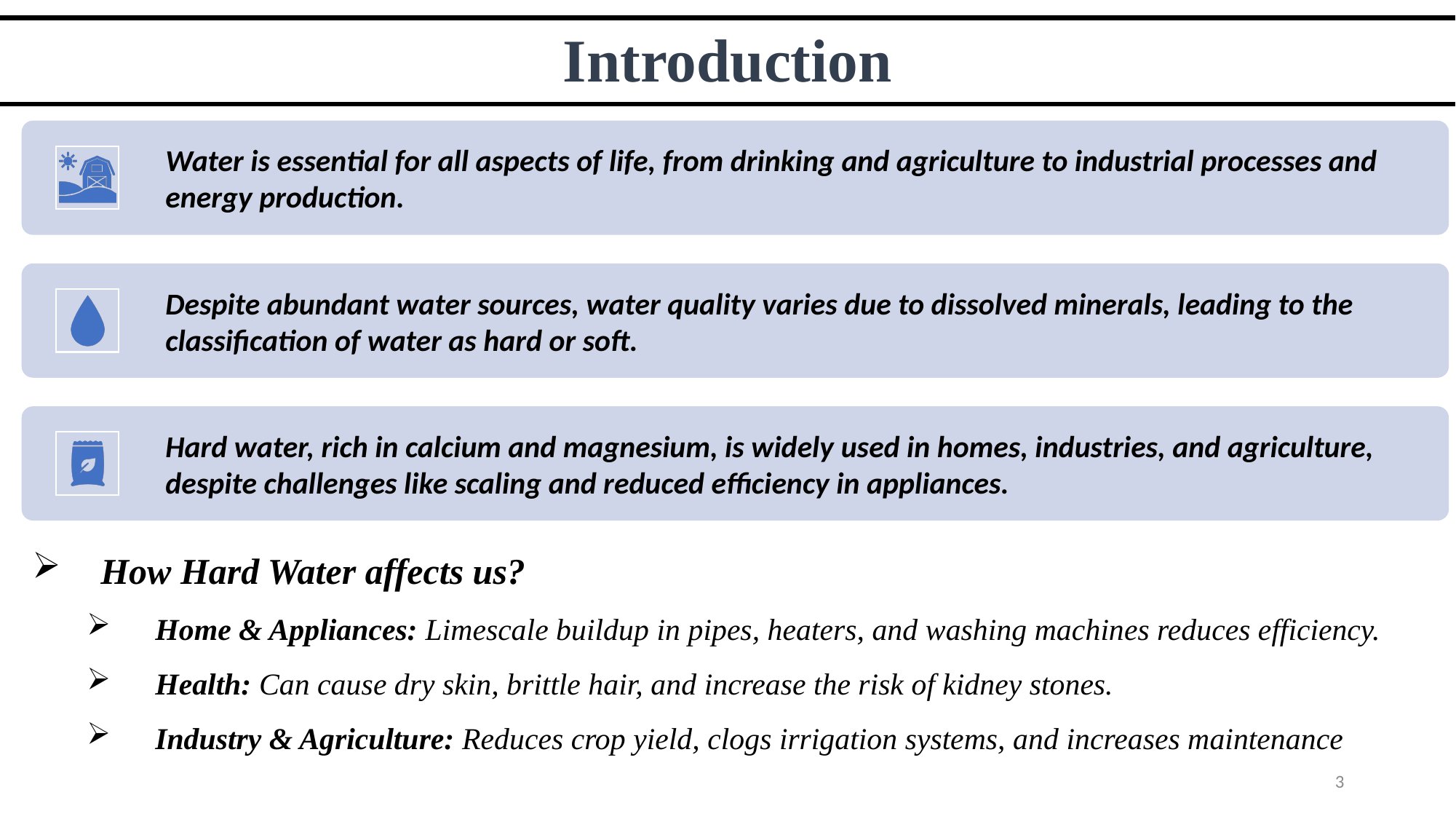

Introduction
Water is essential for all aspects of life, from drinking and agriculture to industrial processes and energy production.
Despite abundant water sources, water quality varies due to dissolved minerals, leading to the classification of water as hard or soft.
Hard water, rich in calcium and magnesium, is widely used in homes, industries, and agriculture, despite challenges like scaling and reduced efficiency in appliances.
How Hard Water affects us?
Home & Appliances: Limescale buildup in pipes, heaters, and washing machines reduces efficiency.
Health: Can cause dry skin, brittle hair, and increase the risk of kidney stones.
Industry & Agriculture: Reduces crop yield, clogs irrigation systems, and increases maintenance
3